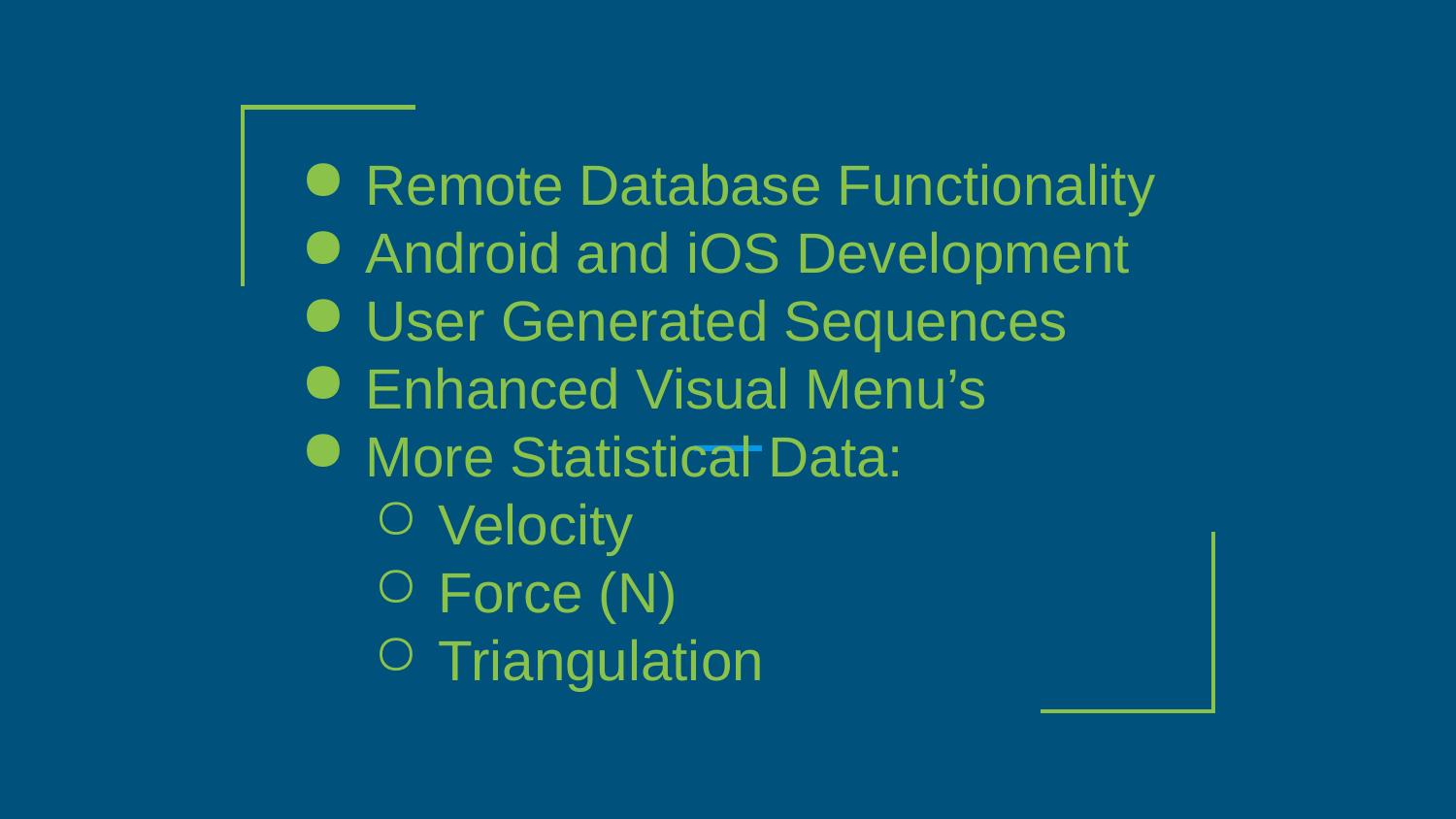

Remote Database Functionality
Android and iOS Development
User Generated Sequences
Enhanced Visual Menu’s
More Statistical Data:
Velocity
Force (N)
Triangulation